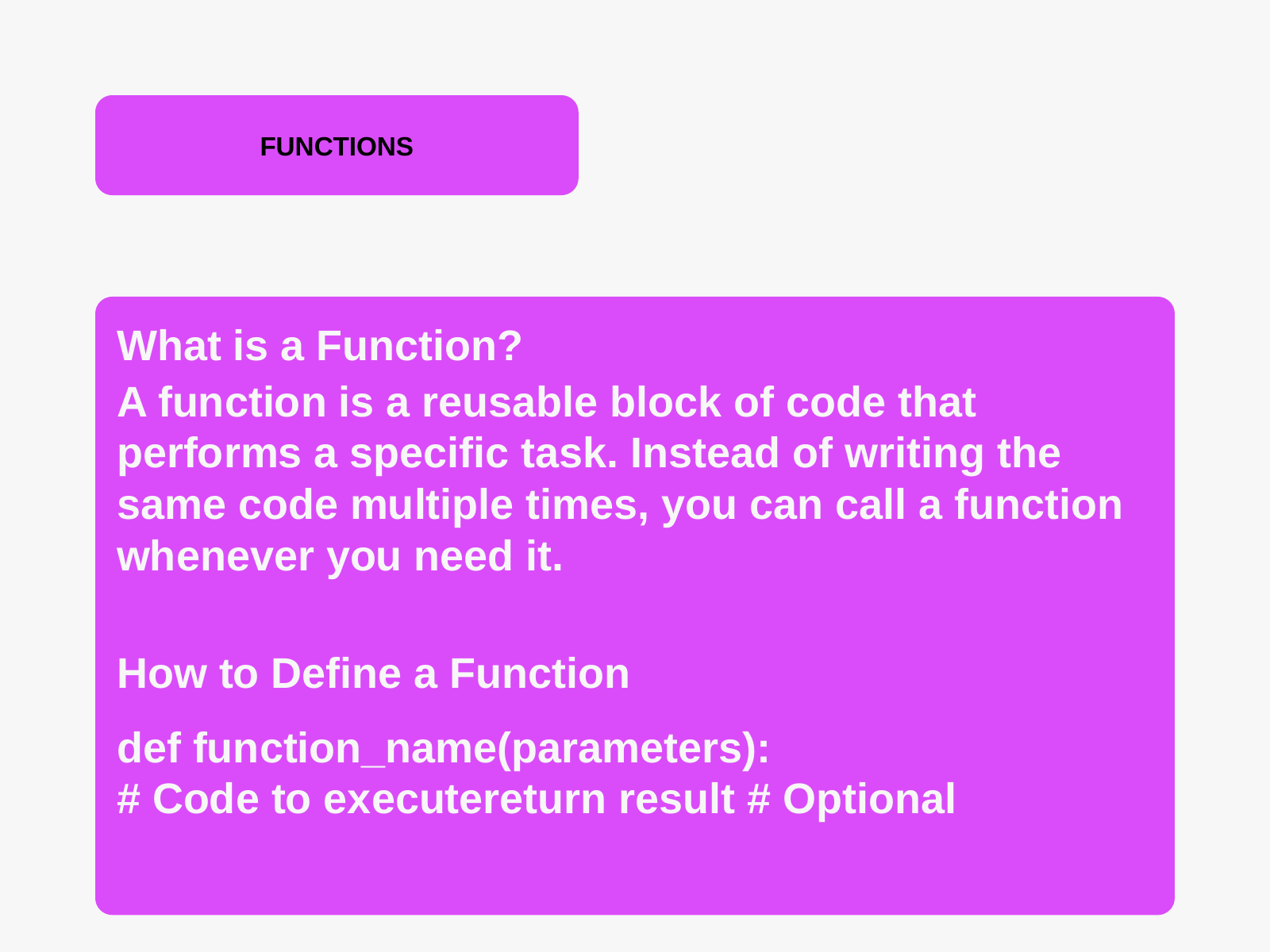

FUNCTIONS

What is a Function?
A function is a reusable block of code that performs a specific task. Instead of writing the same code multiple times, you can call a function whenever you need it.
How to Define a Function
def function_name(parameters):
# Code to executereturn result # Optional